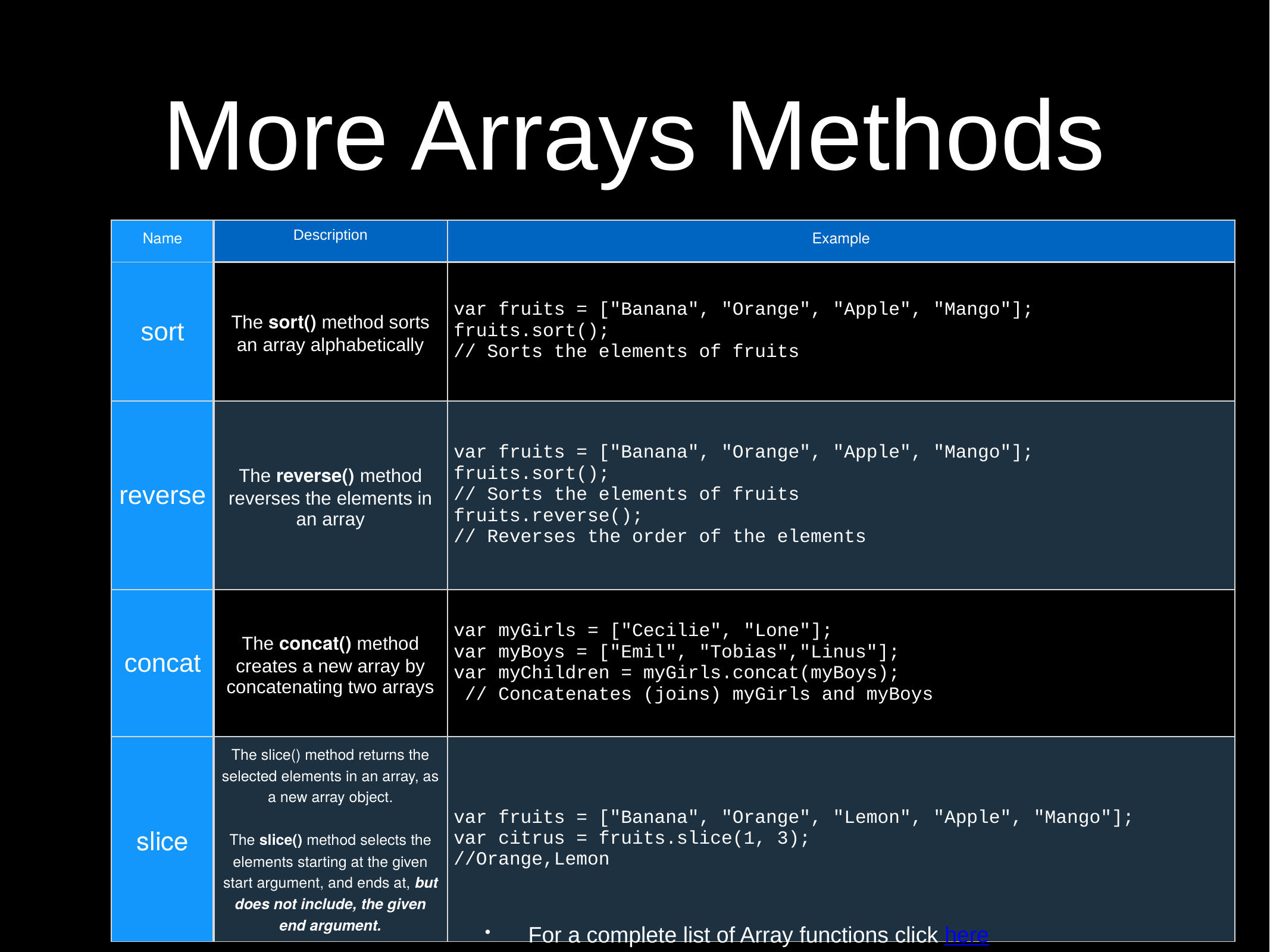

# More Arrays Methods
| Name | Description | Example |
| --- | --- | --- |
| sort | The sort() method sorts an array alphabetically | var fruits = ["Banana", "Orange", "Apple", "Mango"]; fruits.sort();            // Sorts the elements of fruits |
| reverse | The reverse() method reverses the elements in an array | var fruits = ["Banana", "Orange", "Apple", "Mango"]; fruits.sort();            // Sorts the elements of fruits fruits.reverse();         // Reverses the order of the elements |
| concat | The concat() method creates a new array by concatenating two arrays | var myGirls = ["Cecilie", "Lone"]; var myBoys = ["Emil", "Tobias","Linus"]; var myChildren = myGirls.concat(myBoys);     // Concatenates (joins) myGirls and myBoys |
| slice | The slice() method returns the selected elements in an array, as a new array object. The slice() method selects the elements starting at the given start argument, and ends at, but does not include, the given end argument. | var fruits = ["Banana", "Orange", "Lemon", "Apple", "Mango"]; var citrus = fruits.slice(1, 3); //Orange,Lemon |
For a complete list of Array functions click here